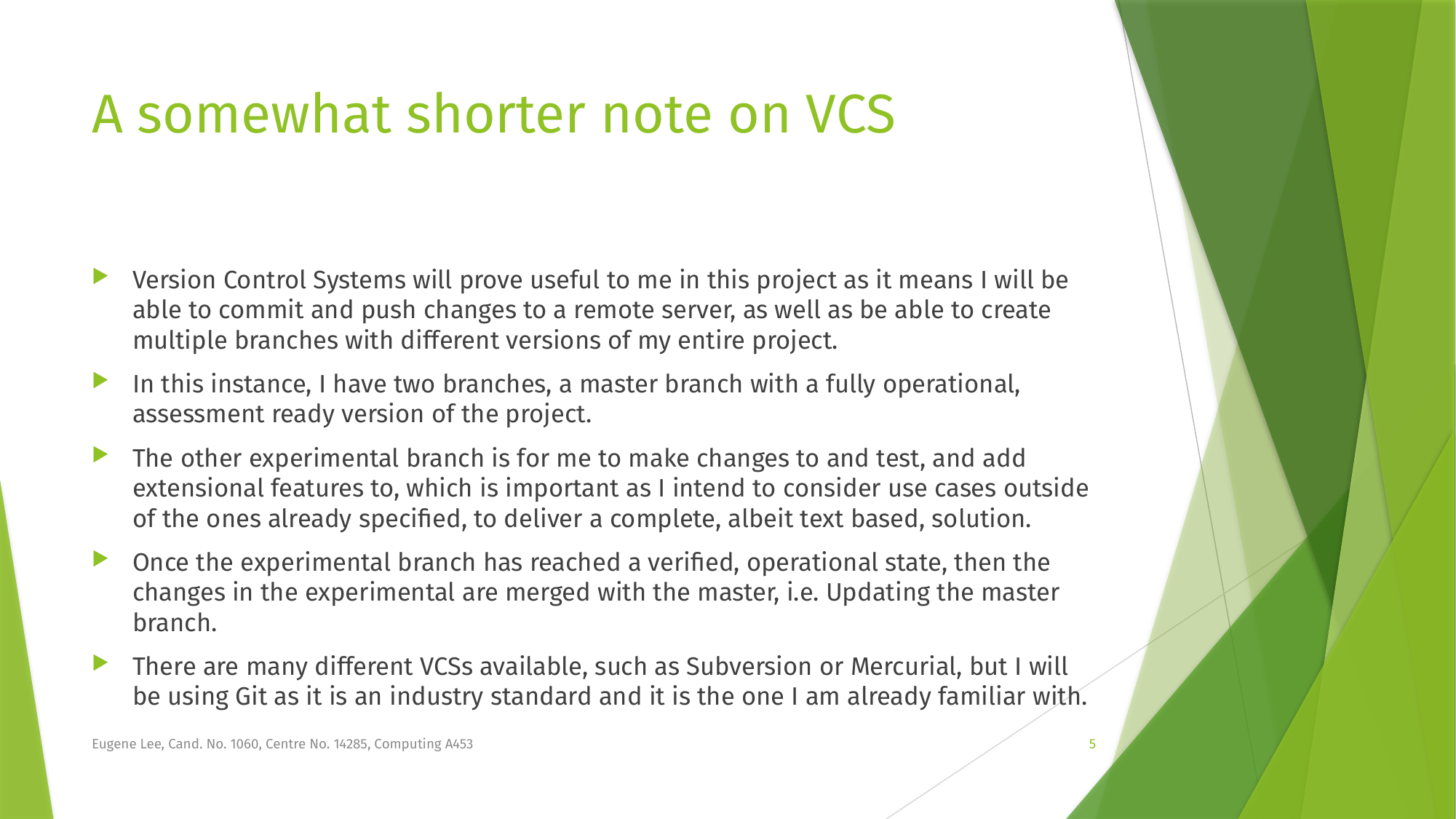

# A somewhat shorter note on VCS
Version Control Systems will prove useful to me in this project as it means I will be able to commit and push changes to a remote server, as well as be able to create multiple branches with different versions of my entire project.
In this instance, I have two branches, a master branch with a fully operational, assessment ready version of the project.
The other experimental branch is for me to make changes to and test, and add extensional features to, which is important as I intend to consider use cases outside of the ones already specified, to deliver a complete, albeit text based, solution.
Once the experimental branch has reached a verified, operational state, then the changes in the experimental are merged with the master, i.e. Updating the master branch.
There are many different VCSs available, such as Subversion or Mercurial, but I will be using Git as it is an industry standard and it is the one I am already familiar with.
Eugene Lee, Cand. No. 1060, Centre No. 14285, Computing A453
5